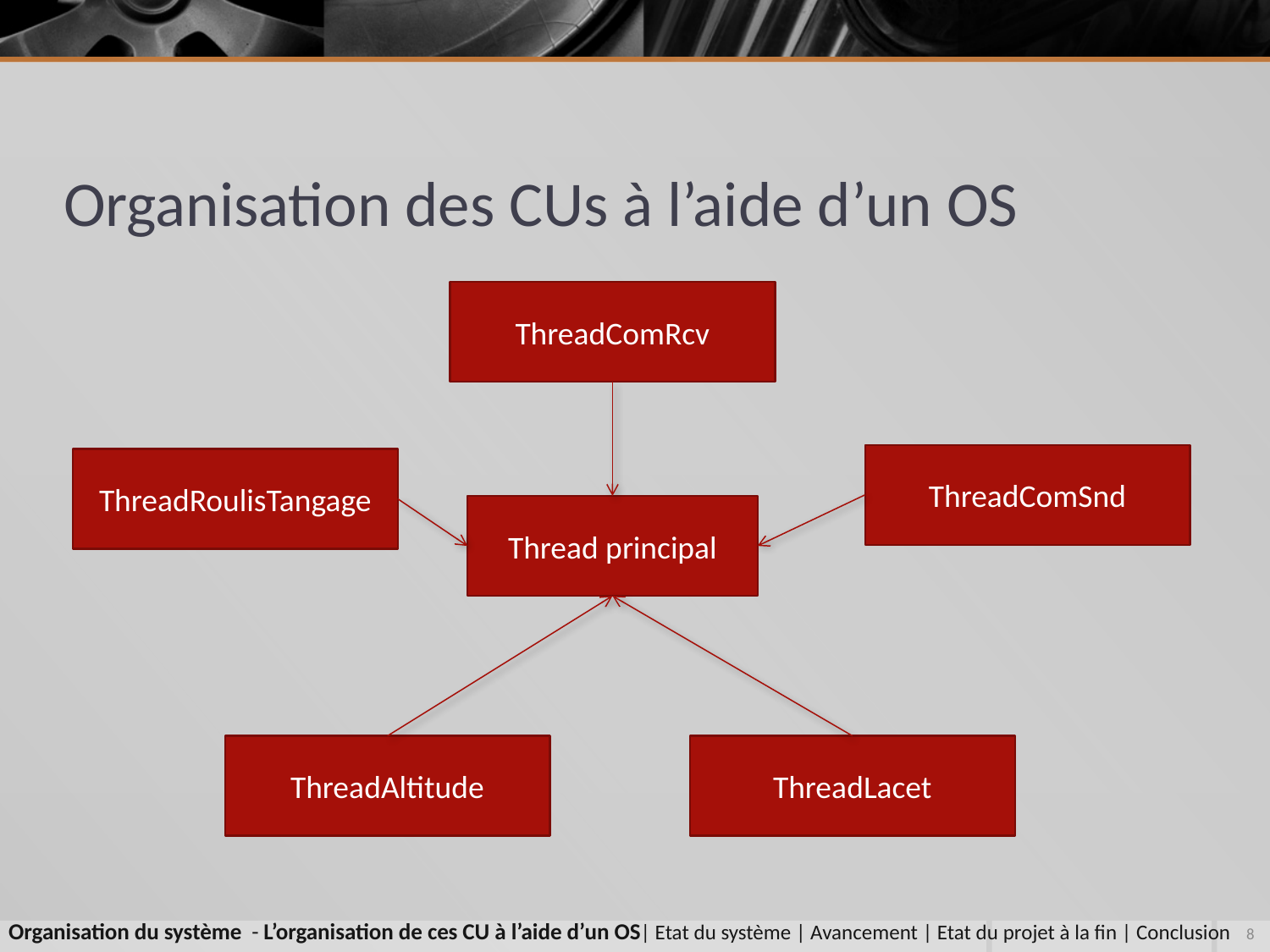

# Organisation des CUs à l’aide d’un OS
ThreadComRcv
ThreadComSnd
ThreadRoulisTangage
Thread principal
ThreadAltitude
ThreadLacet
Organisation du système  - L’organisation de ces CU à l’aide d’un OS| Etat du système | Avancement | Etat du projet à la fin | Conclusion
8